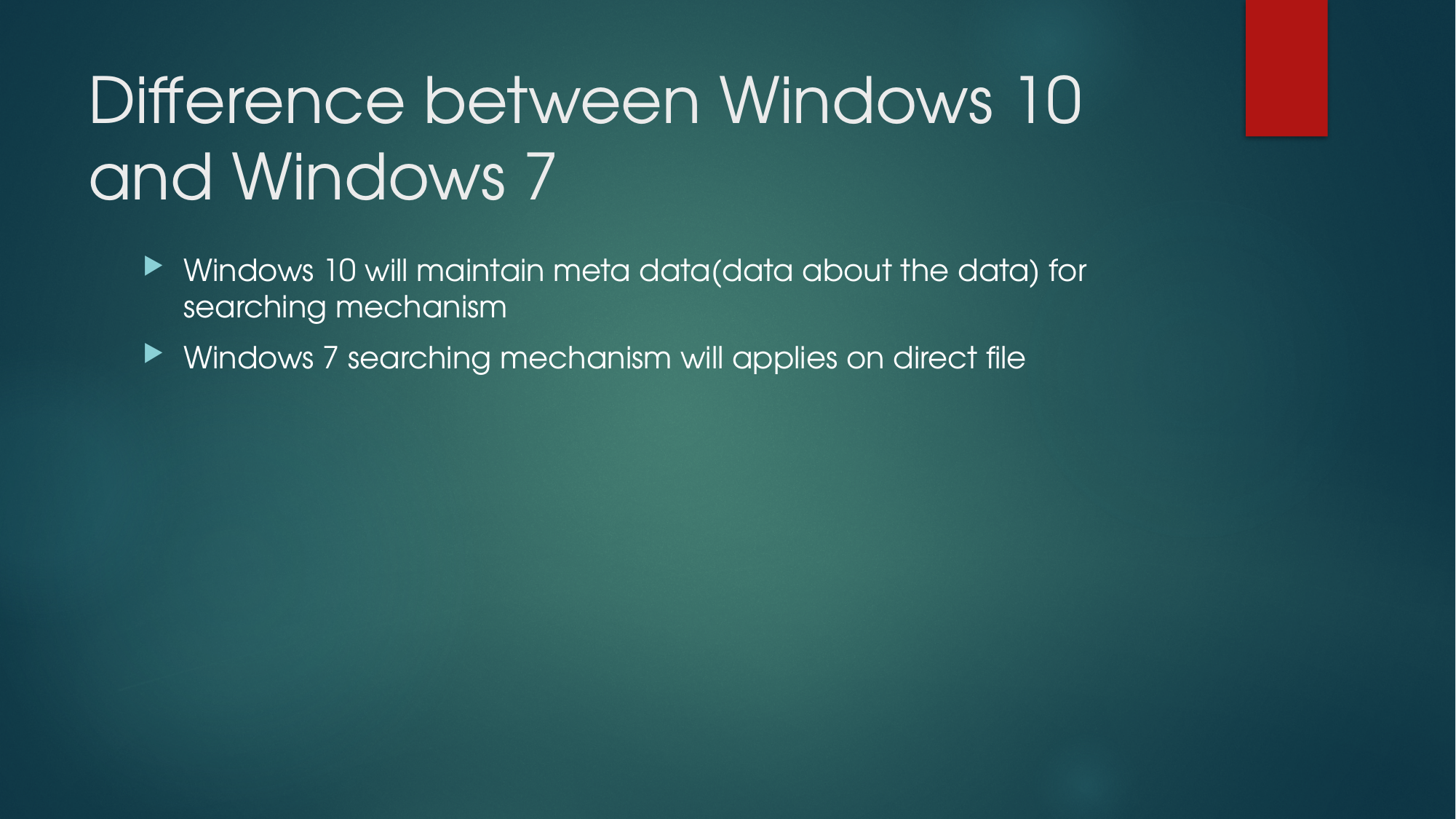

# Difference between Windows 10 and Windows 7
Windows 10 will maintain meta data(data about the data) for searching mechanism
Windows 7 searching mechanism will applies on direct file